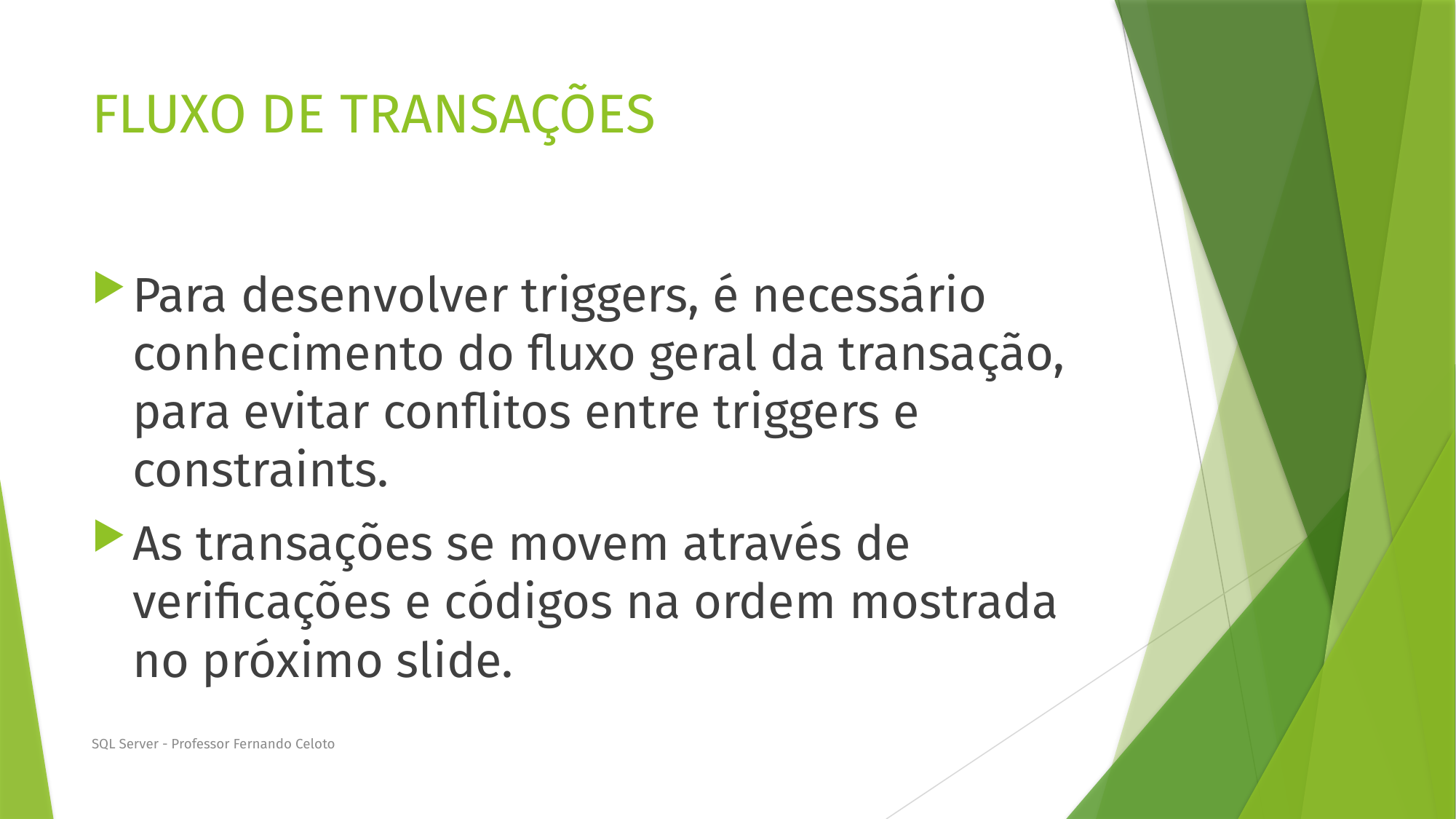

# FLUXO DE TRANSAÇÕES
Para desenvolver triggers, é necessário conhecimento do fluxo geral da transação, para evitar conflitos entre triggers e constraints.
As transações se movem através de verificações e códigos na ordem mostrada no próximo slide.
SQL Server - Professor Fernando Celoto